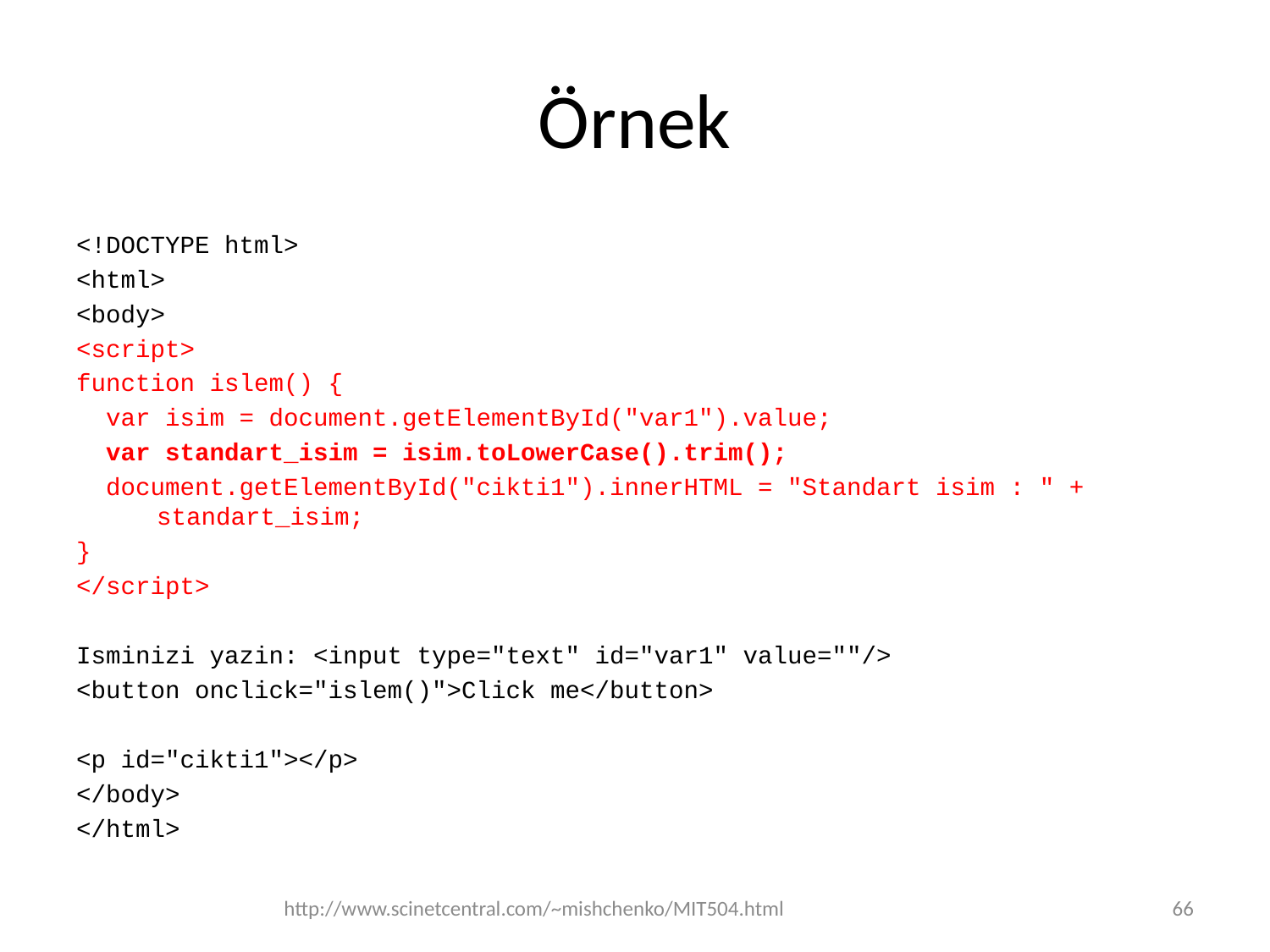

# Örnek
<!DOCTYPE html>
<html>
<body>
<script>
function islem() {
  var isim = document.getElementById("var1").value;
  var standart_isim = isim.toLowerCase().trim();
  document.getElementById("cikti1").innerHTML = "Standart isim : " + standart_isim;
}
</script>

Isminizi yazin: <input type="text" id="var1" value=""/>
<button onclick="islem()">Click me</button>

<p id="cikti1"></p>
</body>
</html>
http://www.scinetcentral.com/~mishchenko/MIT504.html
66